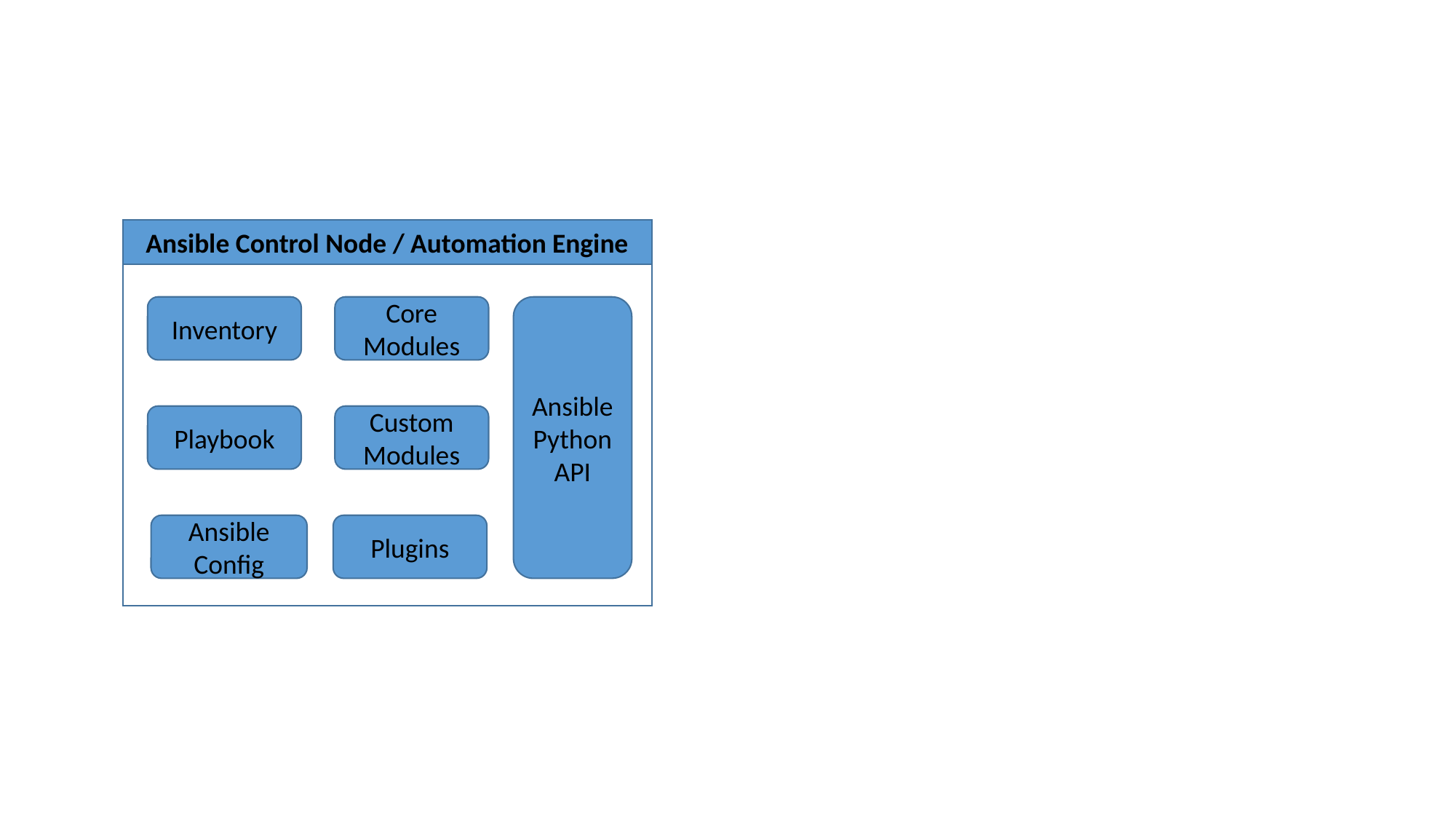

Ansible Control Node / Automation Engine

Inventory
Core Modules
Ansible Python API
Playbook
Custom Modules
Ansible Config
Plugins